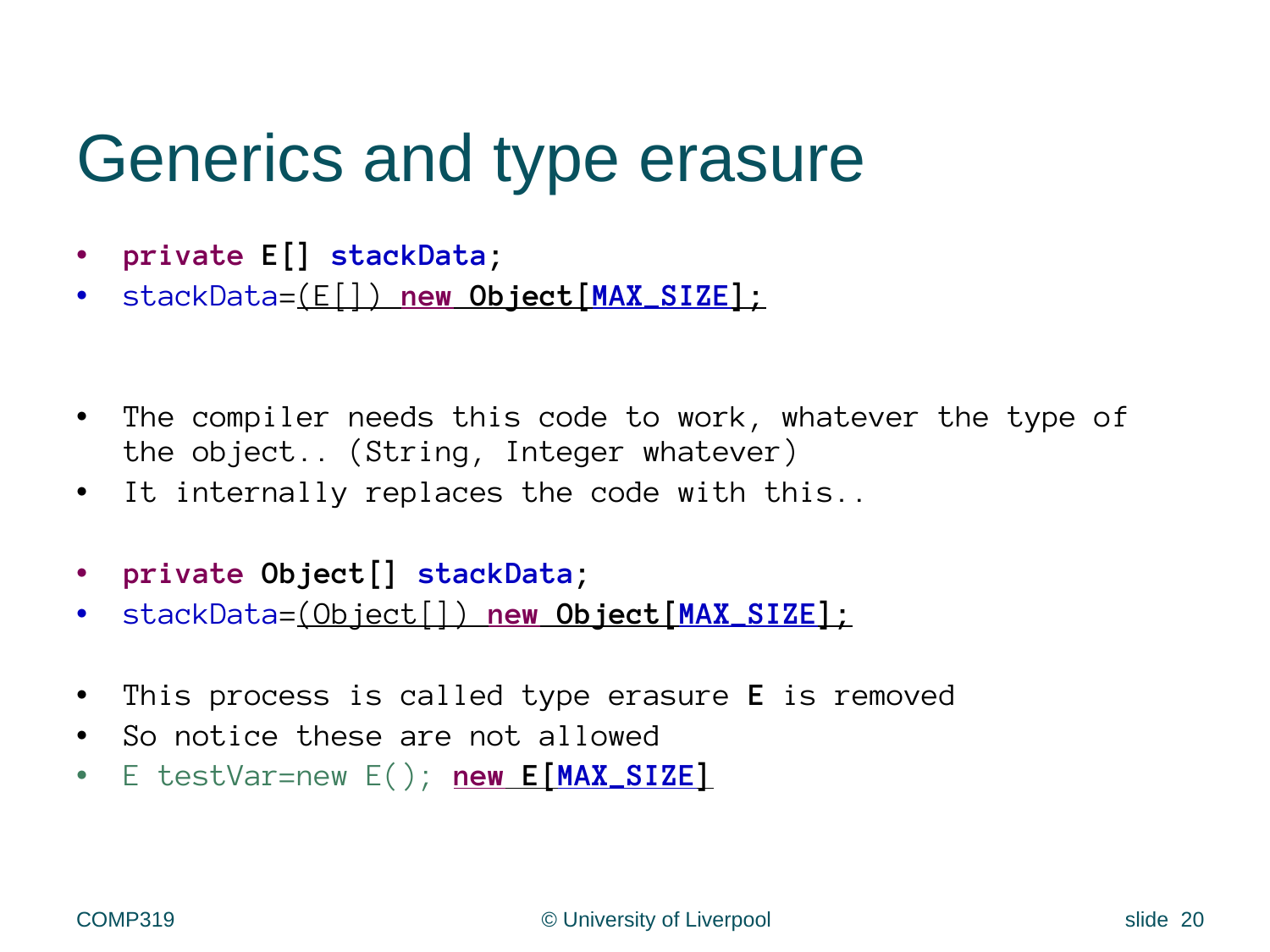

# Generics and type erasure
private E[] stackData;
stackData=(E[]) new Object[MAX_SIZE];

The compiler needs this code to work, whatever the type of the object.. (String, Integer whatever)
It internally replaces the code with this..

private Object[] stackData;
stackData=(Object[]) new Object[MAX_SIZE];

This process is called type erasure E is removed
So notice these are not allowed
E testVar=new E(); new E[MAX_SIZE]

COMP319
© University of Liverpool
slide  20